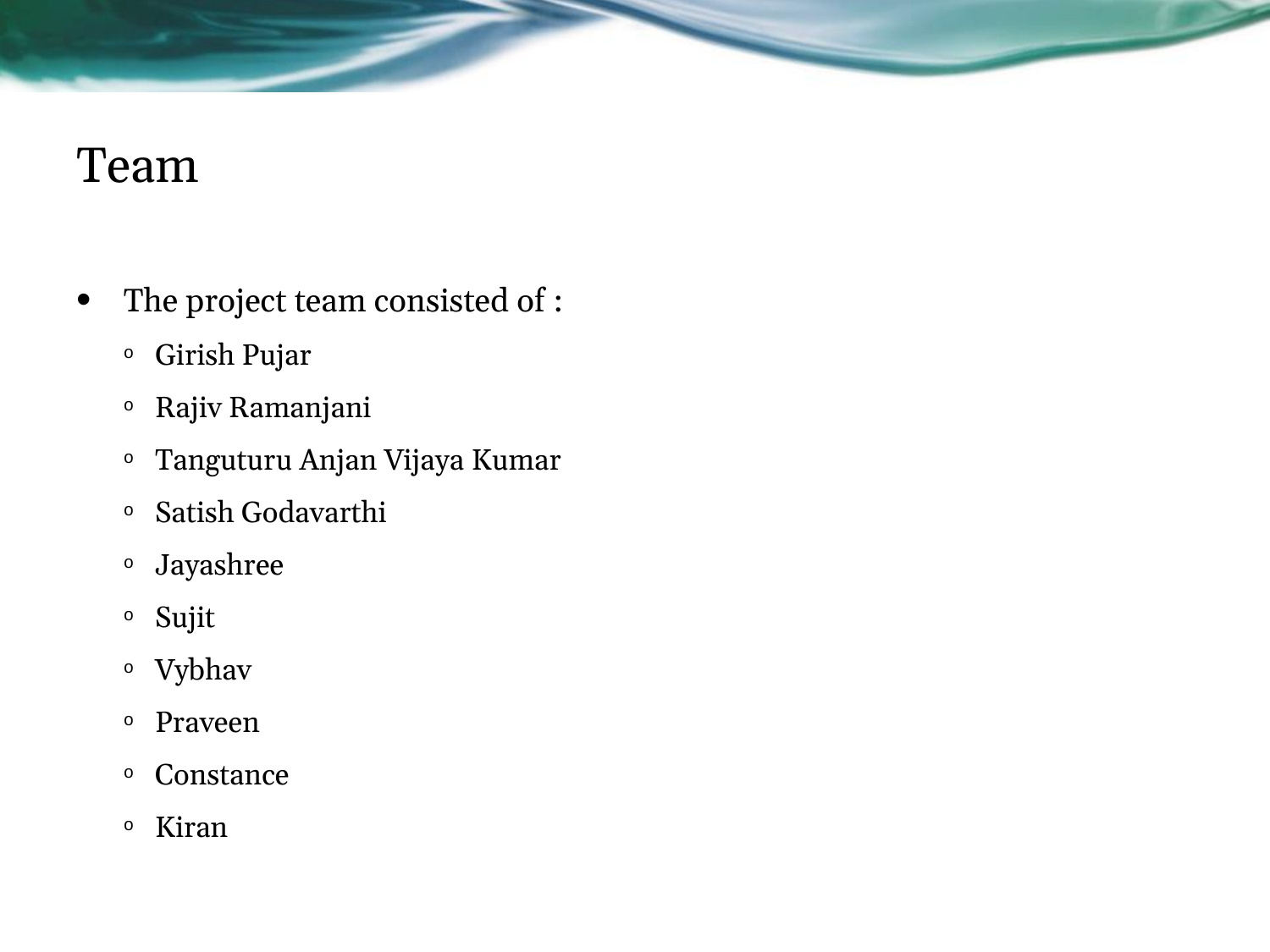

# Team
The project team consisted of :
Girish Pujar
Rajiv Ramanjani
Tanguturu Anjan Vijaya Kumar
Satish Godavarthi
Jayashree
Sujit
Vybhav
Praveen
Constance
Kiran